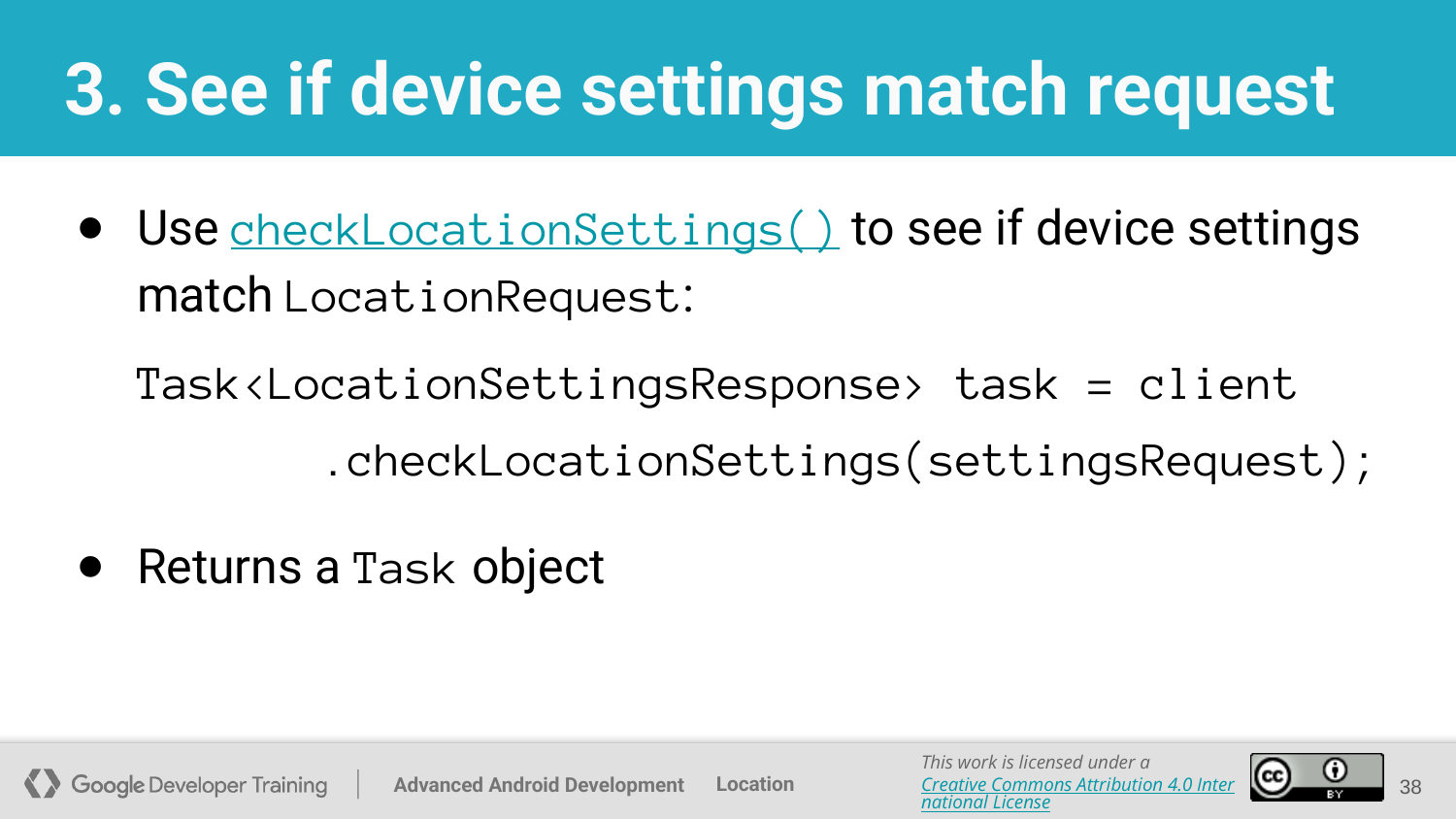

# 3. See if device settings match request
Use checkLocationSettings() to see if device settings match LocationRequest:
Task<LocationSettingsResponse> task = client
       .checkLocationSettings(settingsRequest);
Returns a Task object
38